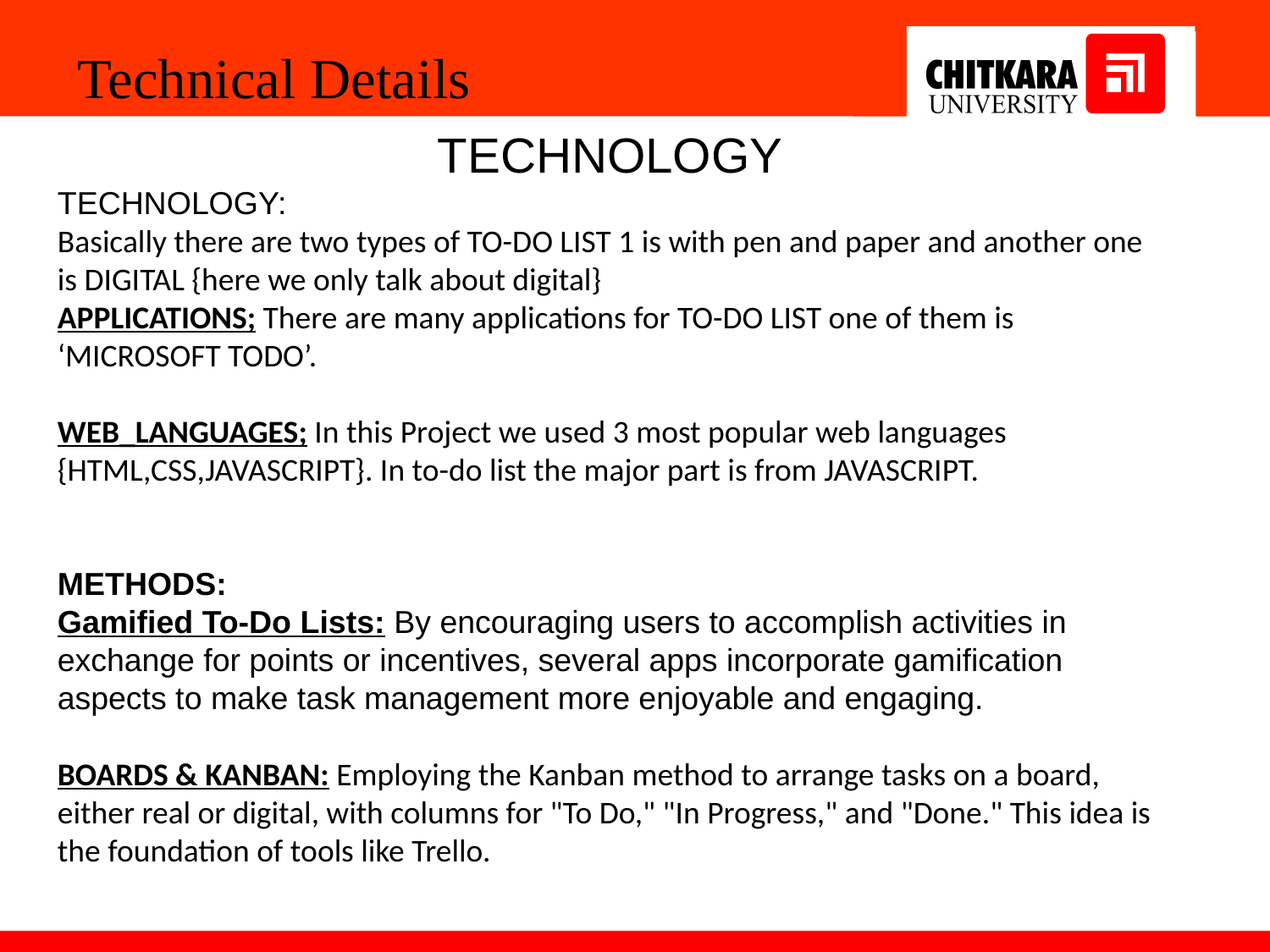

Technical Details
TECHNOLOGY
TECHNOLOGY:
Basically there are two types of TO-DO LIST 1 is with pen and paper and another one is DIGITAL {here we only talk about digital}
APPLICATIONS; There are many applications for TO-DO LIST one of them is ‘MICROSOFT TODO’.

WEB_LANGUAGES; In this Project we used 3 most popular web languages {HTML,CSS,JAVASCRIPT}. In to-do list the major part is from JAVASCRIPT.

METHODS:
Gamified To-Do Lists: By encouraging users to accomplish activities in exchange for points or incentives, several apps incorporate gamification aspects to make task management more enjoyable and engaging.

BOARDS & KANBAN: Employing the Kanban method to arrange tasks on a board, either real or digital, with columns for "To Do," "In Progress," and "Done." This idea is the foundation of tools like Trello.